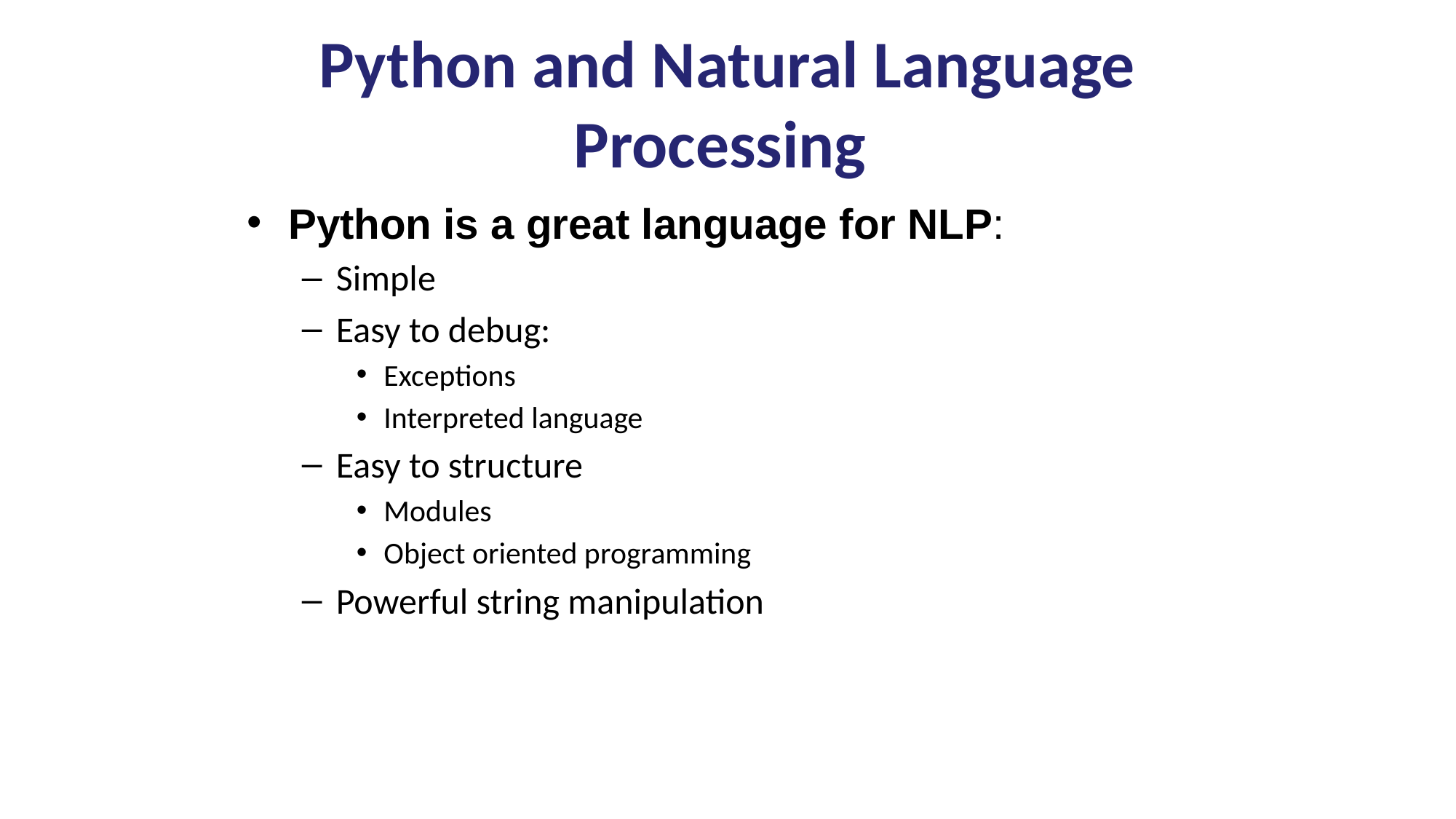

# Python and Natural Language Processing
Python is a great language for NLP:
Simple
Easy to debug:
Exceptions
Interpreted language
Easy to structure
Modules
Object oriented programming
Powerful string manipulation